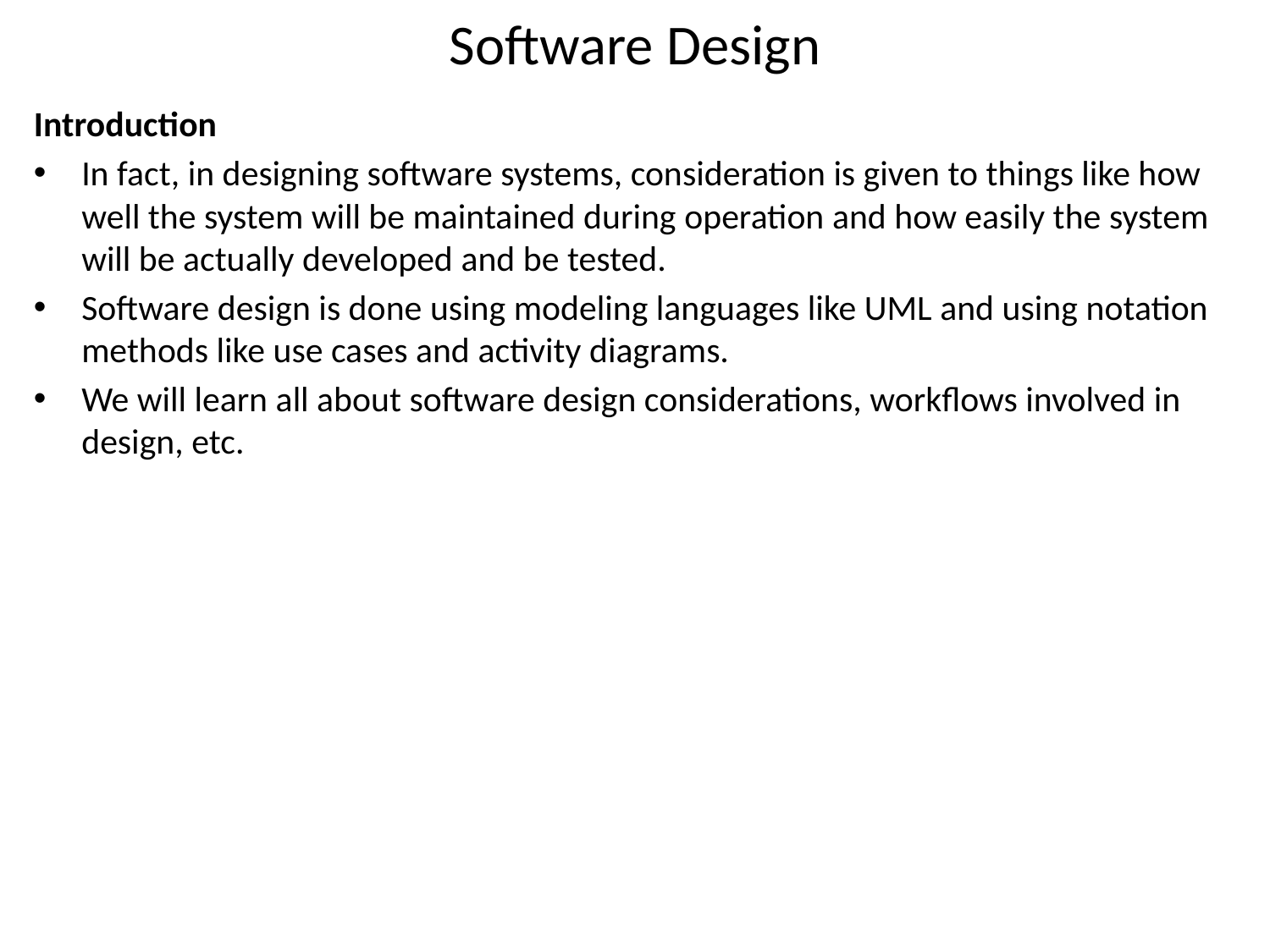

# Software Design
Introduction
In fact, in designing software systems, consideration is given to things like how well the system will be maintained during operation and how easily the system will be actually developed and be tested.
Software design is done using modeling languages like UML and using notation methods like use cases and activity diagrams.
We will learn all about software design considerations, workflows involved in design, etc.